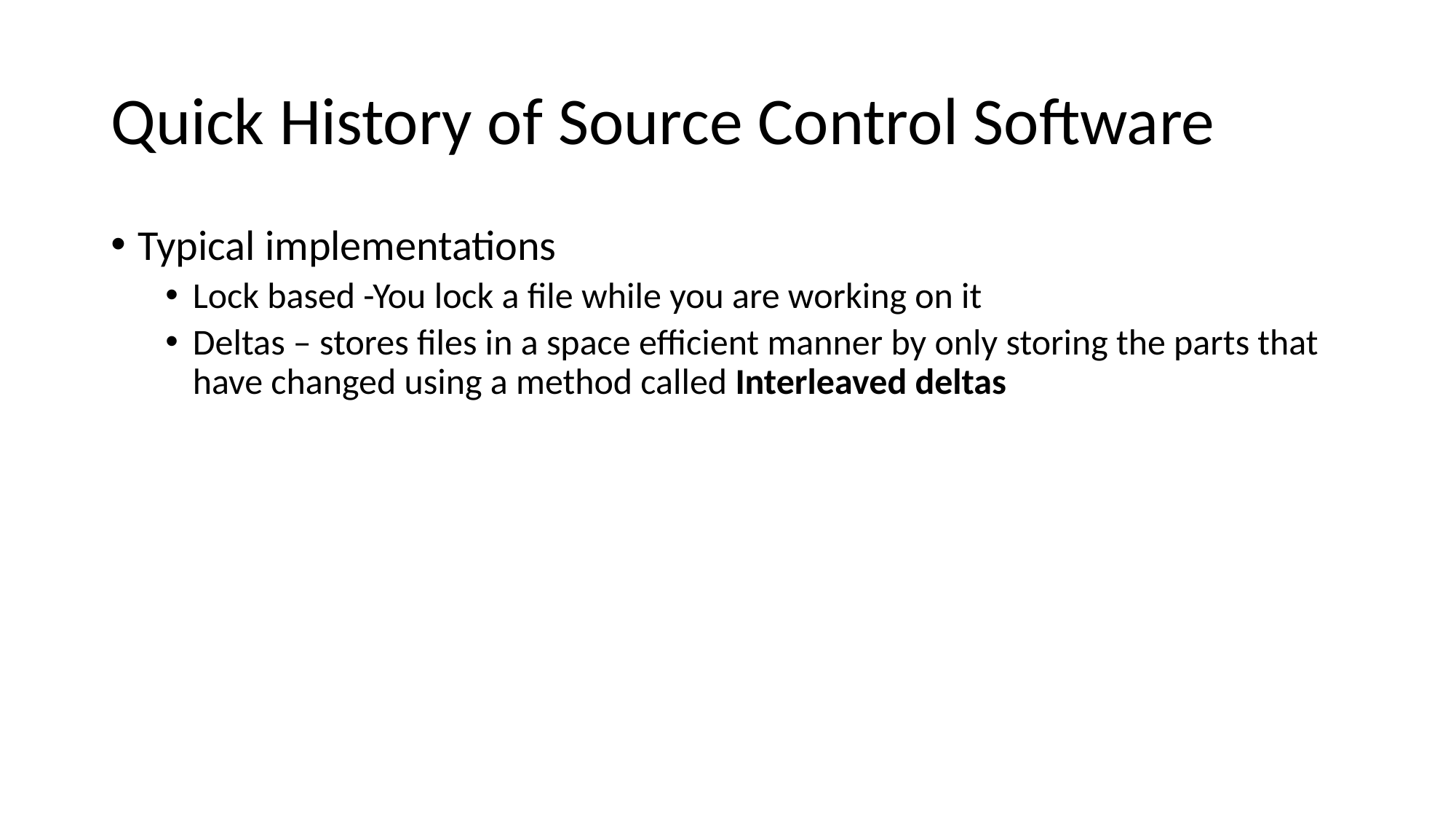

# Quick History of Source Control Software
Typical implementations
Lock based -You lock a file while you are working on it
Deltas – stores files in a space efficient manner by only storing the parts that have changed using a method called Interleaved deltas